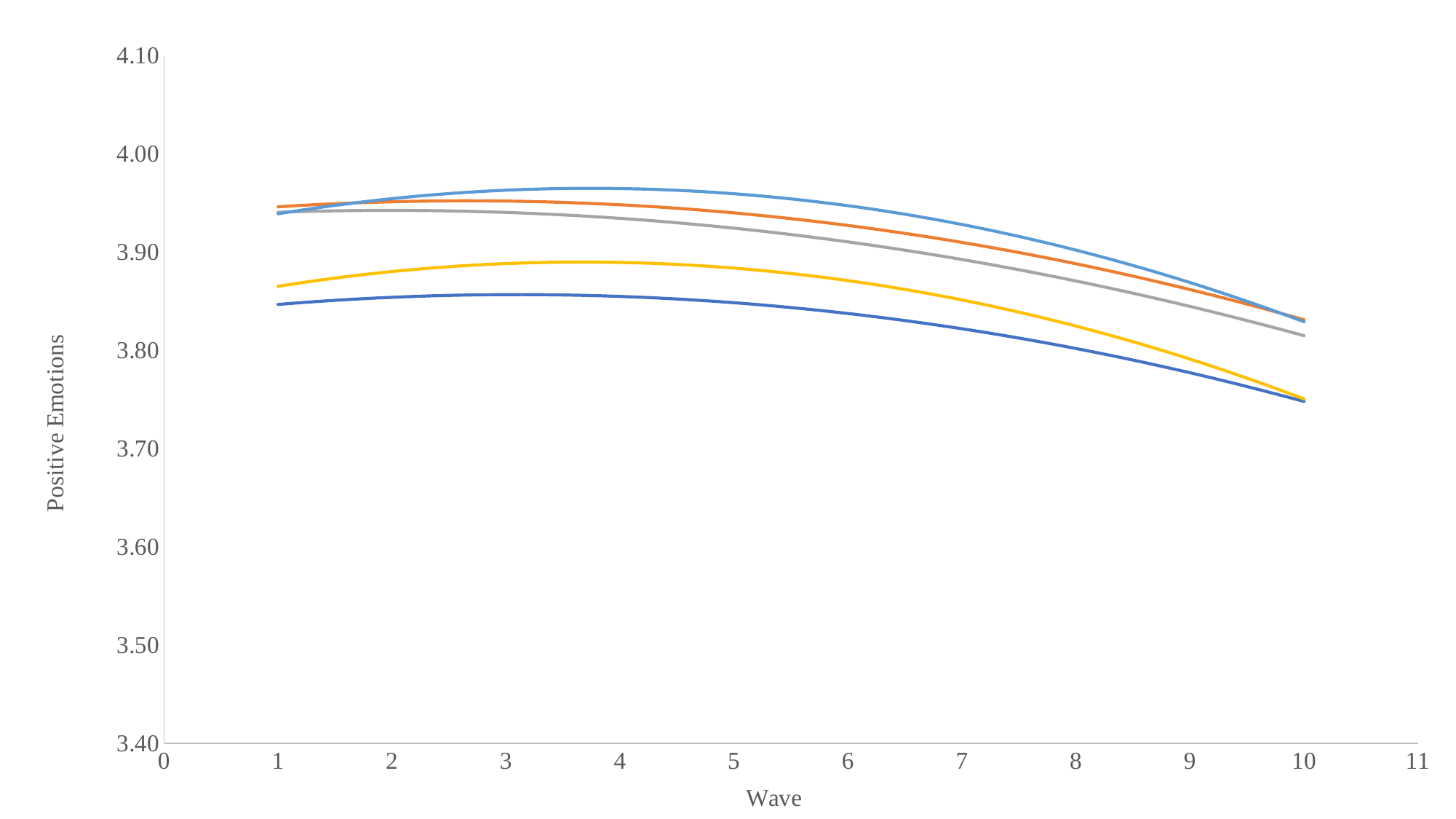

### Chart

| Category | 1 | 2 | 3 | 4 | 5 | 6 |
|---|---|---|---|---|---|---|